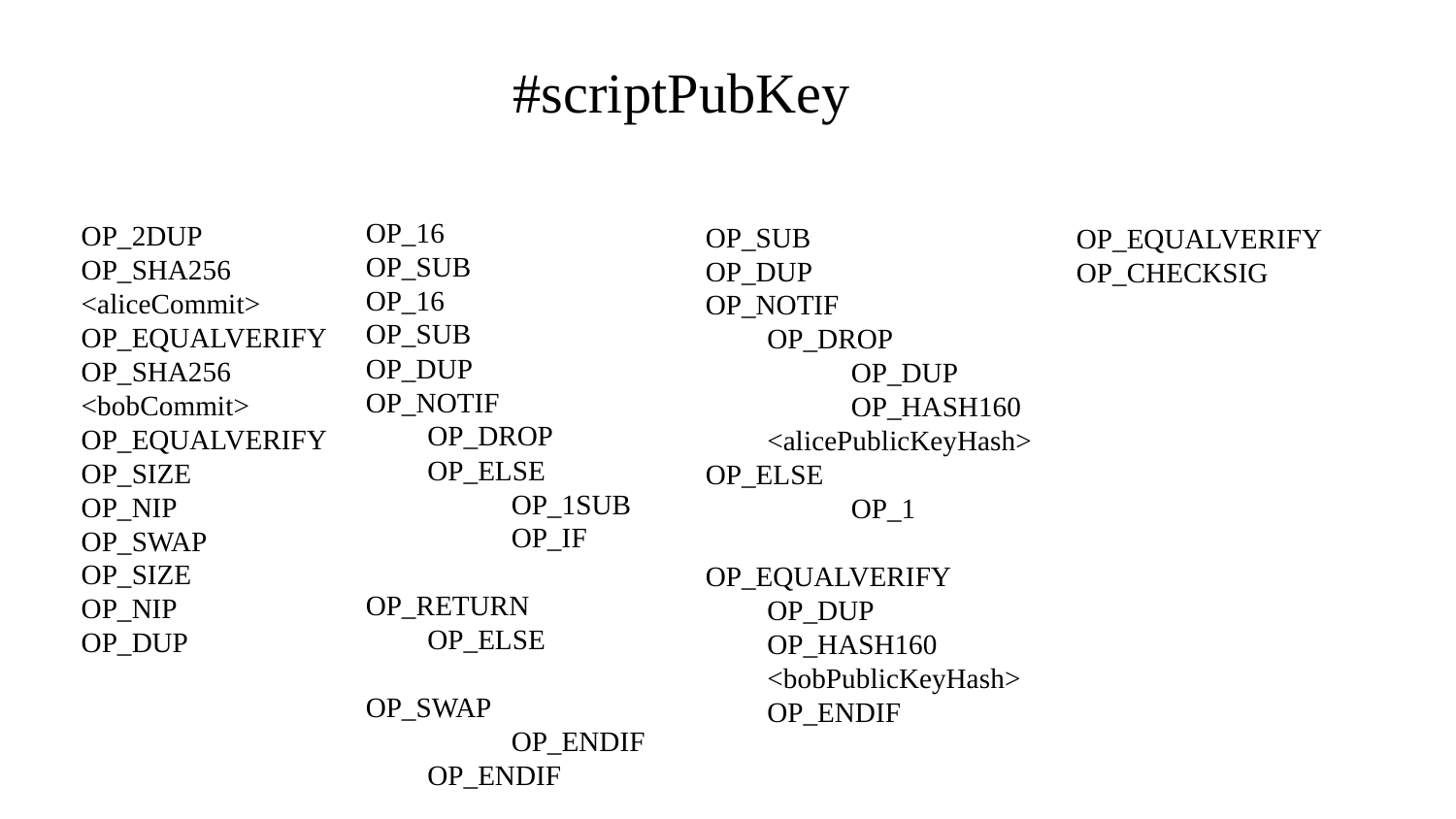

# #scriptPubKey
OP_16
OP_SUB
OP_16
OP_SUB
OP_DUP
OP_NOTIF
OP_DROP
OP_ELSE
	OP_1SUB
	OP_IF
		OP_RETURN
OP_ELSE
		OP_SWAP
	OP_ENDIF
OP_ENDIF

OP_2DUP
OP_SHA256
<aliceCommit>
OP_EQUALVERIFY
OP_SHA256
<bobCommit>
OP_EQUALVERIFY
OP_SIZE
OP_NIP
OP_SWAP
OP_SIZE
OP_NIP
OP_DUP

OP_SUB
OP_DUP
OP_NOTIF
OP_DROP
	OP_DUP
	OP_HASH160
<alicePublicKeyHash>
OP_ELSE
	OP_1
	OP_EQUALVERIFY
OP_DUP
OP_HASH160
<bobPublicKeyHash>
OP_ENDIF

OP_EQUALVERIFY
OP_CHECKSIG